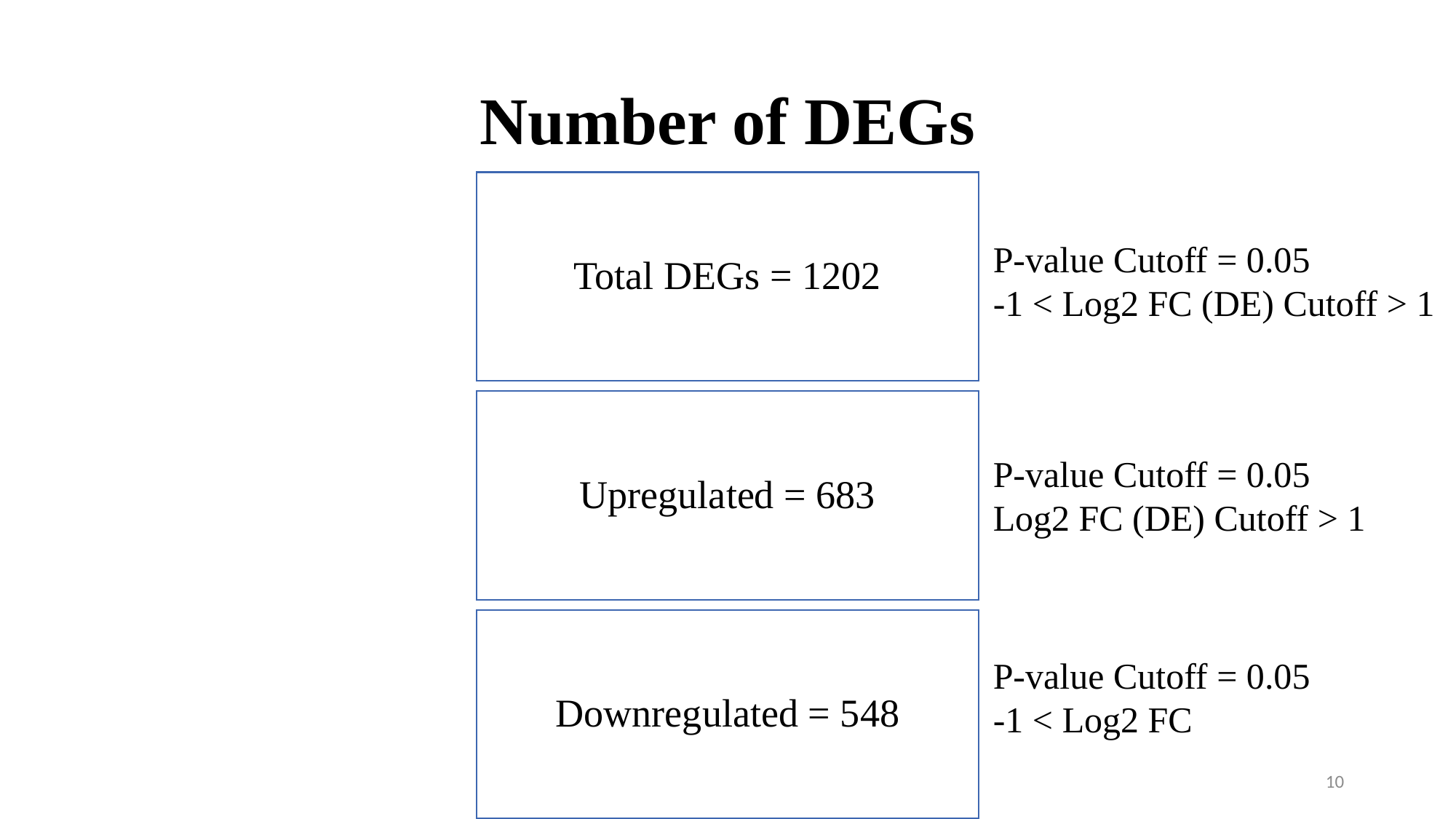

# Number of DEGs
Total DEGs = 1202
Upregulated = 683
Downregulated = 548
P-value Cutoff = 0.05
-1 < Log2 FC (DE) Cutoff > 1
P-value Cutoff = 0.05
Log2 FC (DE) Cutoff > 1
P-value Cutoff = 0.05
-1 < Log2 FC
10